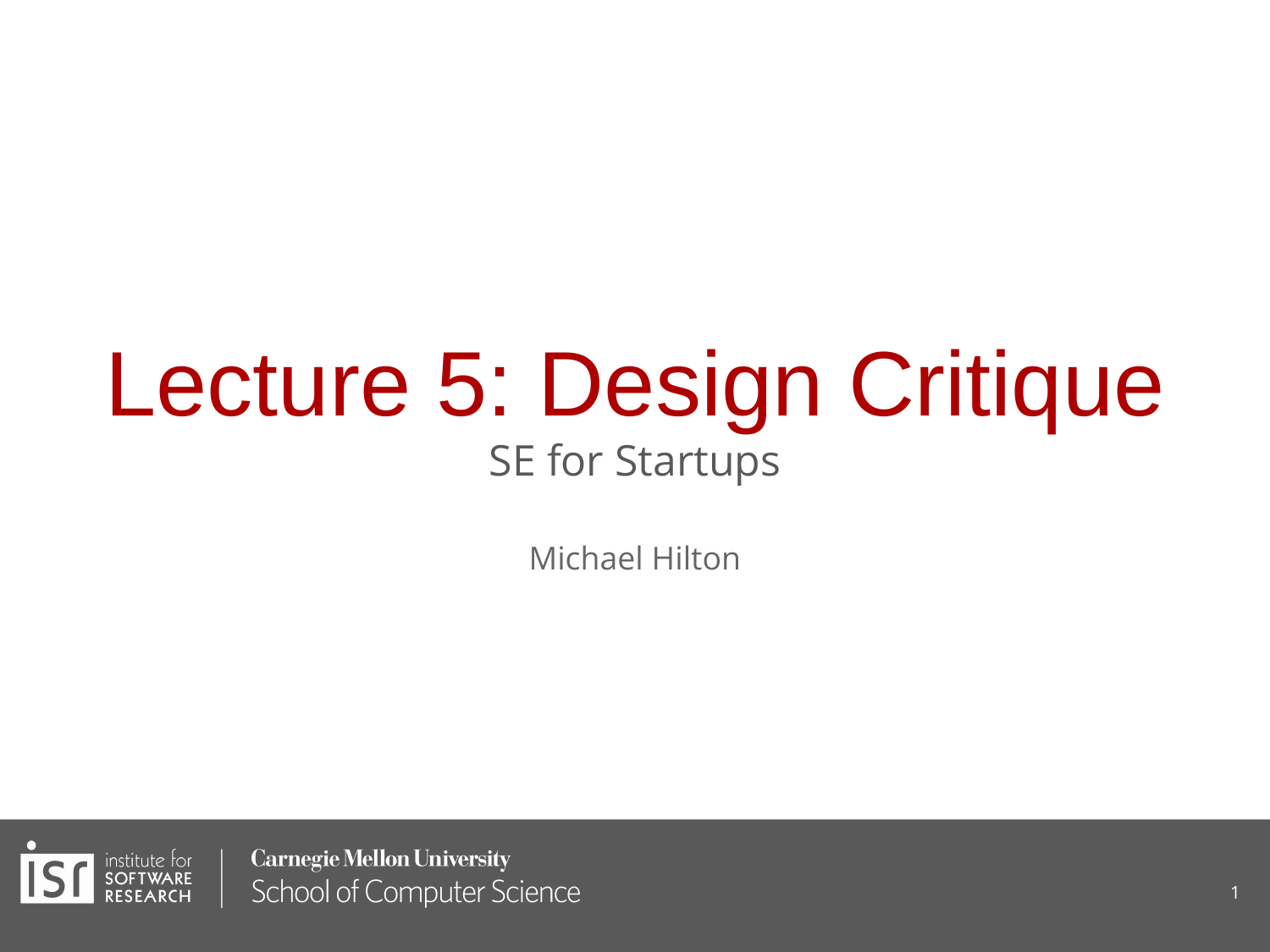

# Lecture 5: Design Critique
SE for Startups
Michael Hilton

1